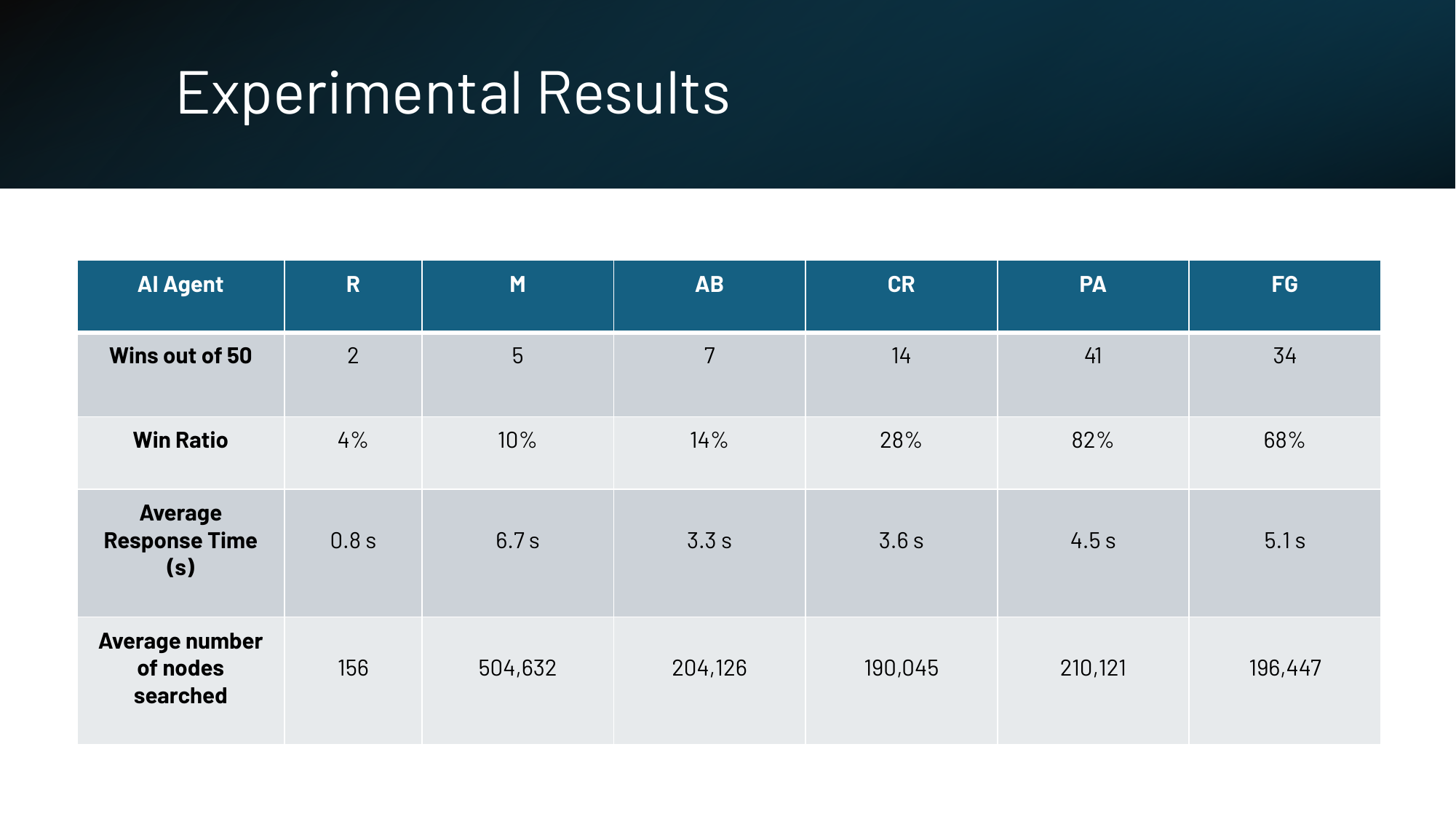

# Experimental Results
| AI Agent | R | M | AB | CR | PA | FG |
| --- | --- | --- | --- | --- | --- | --- |
| Wins out of 50 | 2 | 5 | 7 | 14 | 41 | 34 |
| Win Ratio | 4% | 10% | 14% | 28% | 82% | 68% |
| Average Response Time (s) | 0.8 s | 6.7 s | 3.3 s | 3.6 s | 4.5 s | 5.1 s |
| Average number of nodes searched | 156 | 504,632 | 204,126 | 190,045 | 210,121 | 196,447 |